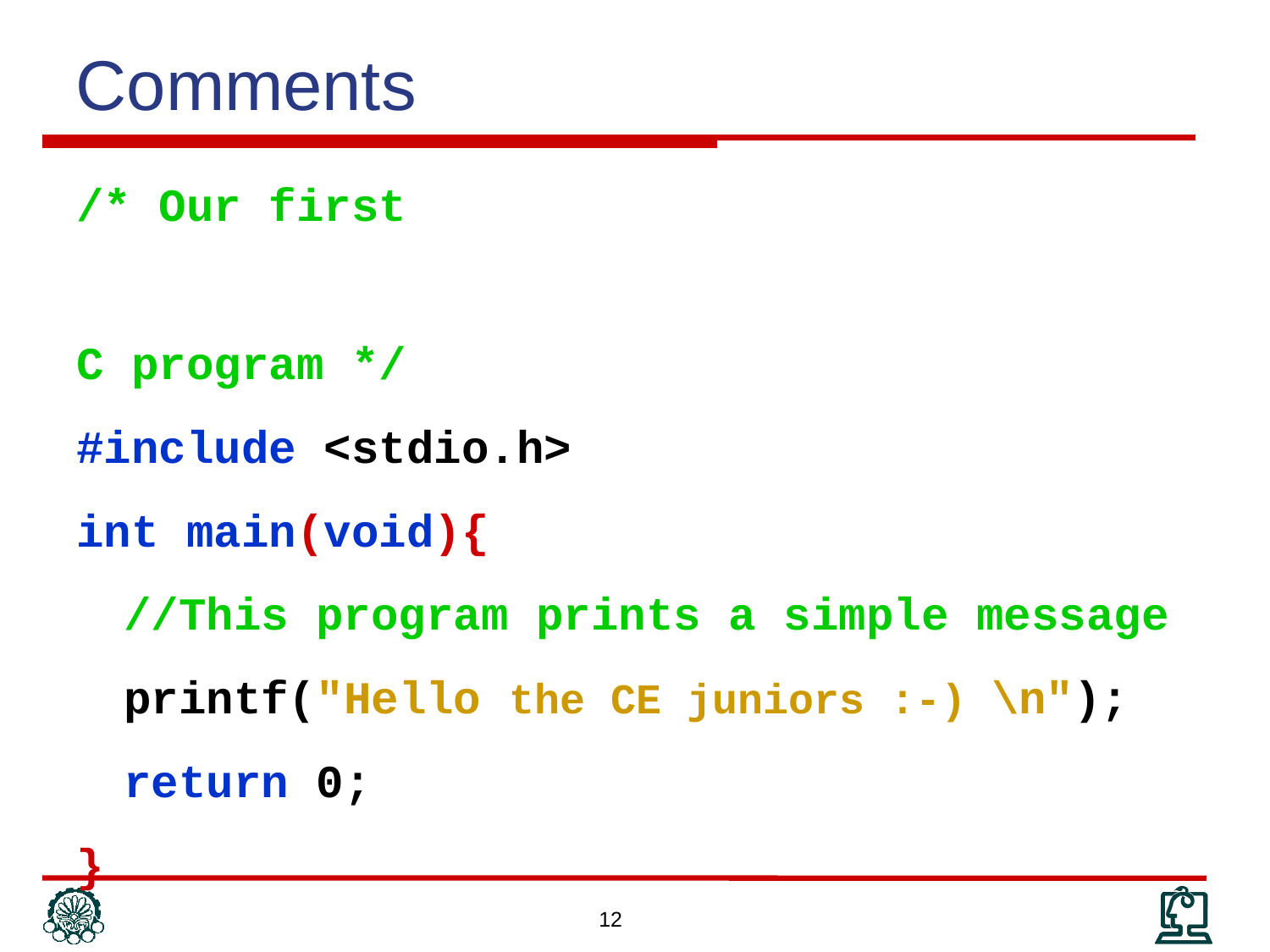

Comments
/* Our first

C program */
#include <stdio.h>
int main(void){
	//This program prints a simple message
	printf("Hello the CE juniors :-) \n");
	return 0;
}
12